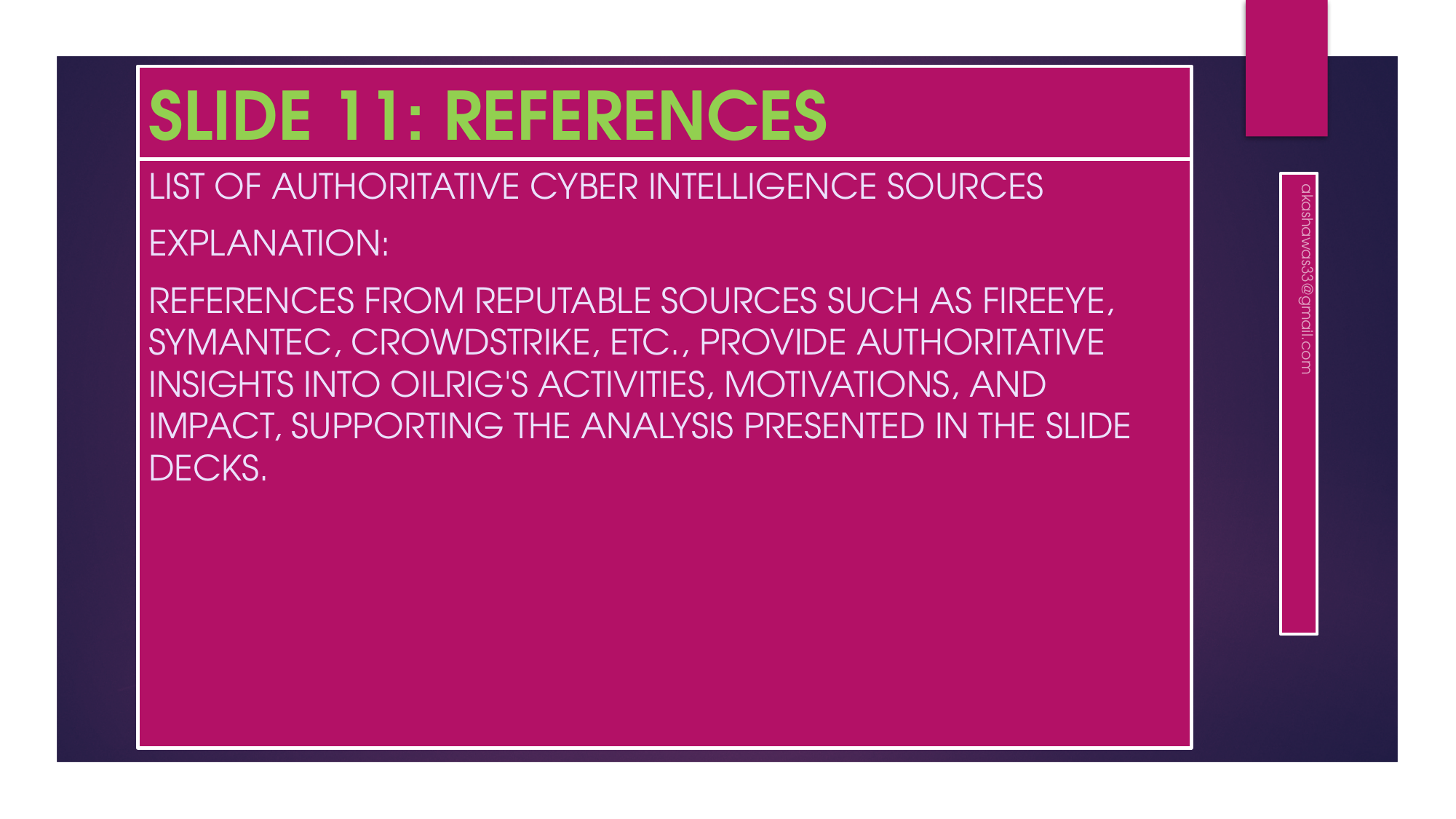

# SLIDE 11: REFERENCES
List of Authoritative Cyber Intelligence Sources
Explanation:
References from reputable sources such as FireEye, Symantec, CrowdStrike, etc., provide authoritative insights into OilRig's activities, motivations, and impact, supporting the analysis presented in the slide deckS.
akashawas33@gmail.com